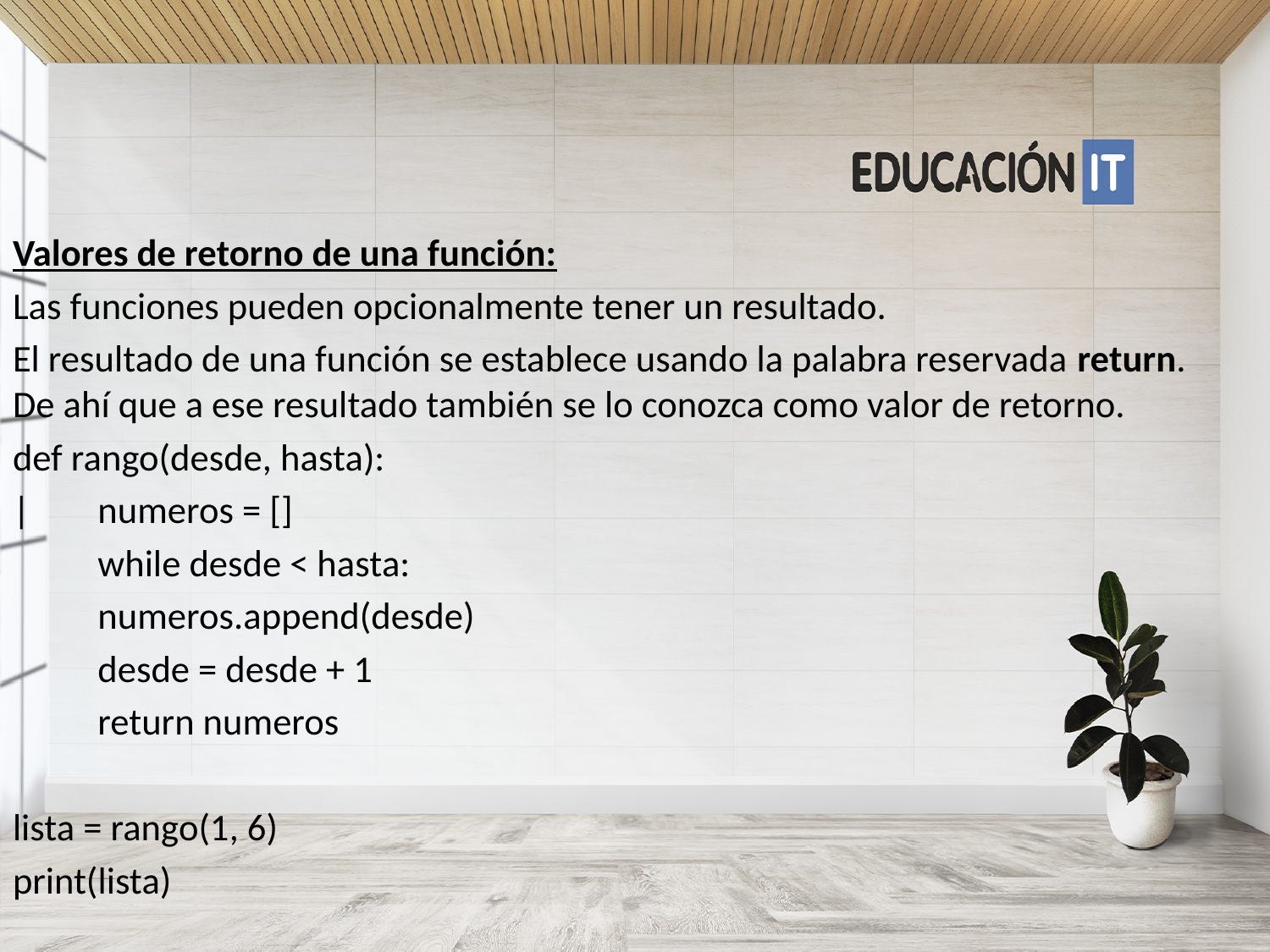

Valores de retorno de una función:
Las funciones pueden opcionalmente tener un resultado.
El resultado de una función se establece usando la palabra reservada return. De ahí que a ese resultado también se lo conozca como valor de retorno.
def rango(desde, hasta):
|	numeros = []
	while desde < hasta:
		numeros.append(desde)
		desde = desde + 1
		return numeros

lista = rango(1, 6)
print(lista)